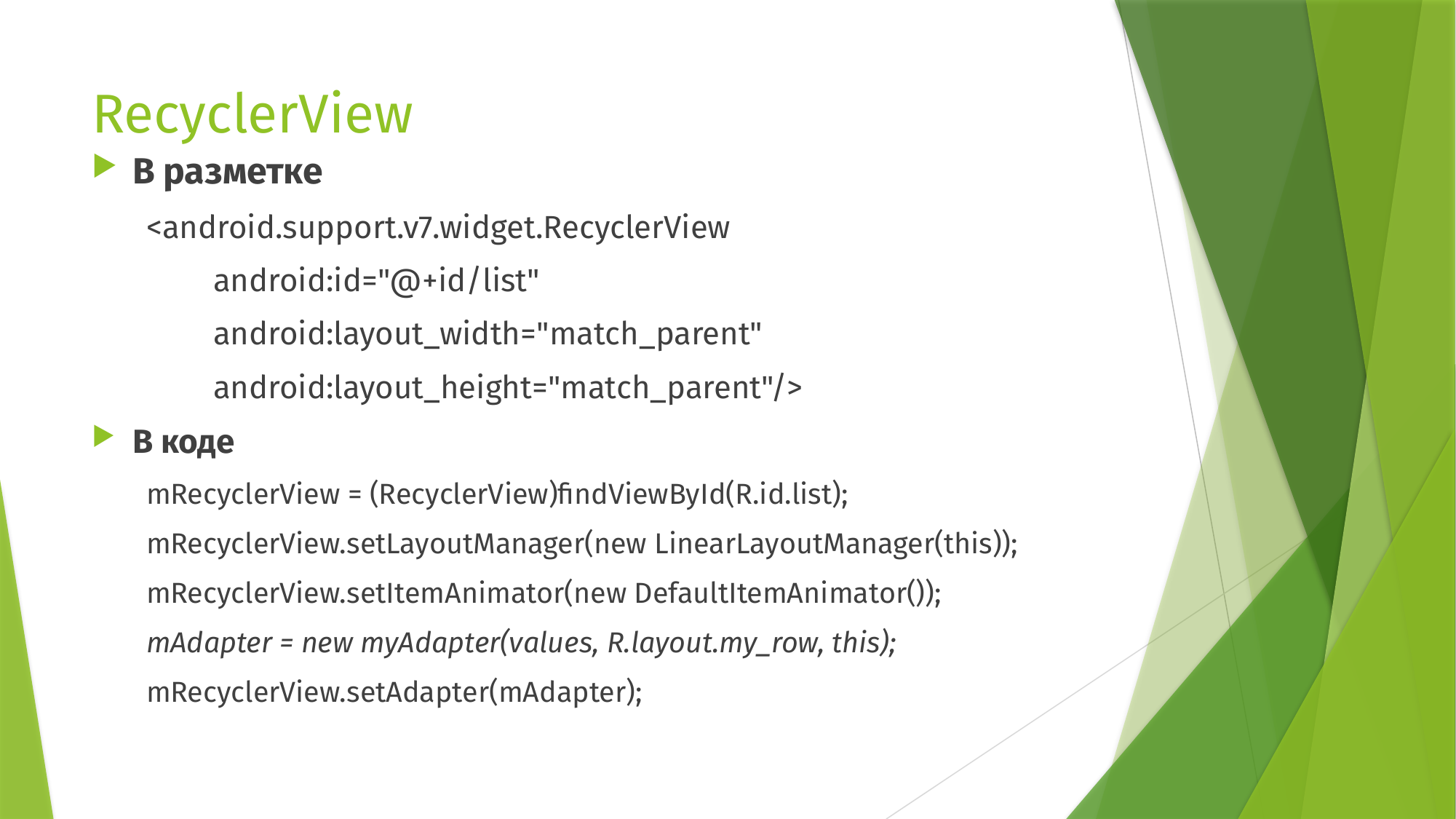

# RecyclerView
В разметке
<android.support.v7.widget.RecyclerView
        android:id="@+id/list"
        android:layout_width="match_parent"
        android:layout_height="match_parent"/>
В коде
mRecyclerView = (RecyclerView)findViewById(R.id.list);
mRecyclerView.setLayoutManager(new LinearLayoutManager(this));
mRecyclerView.setItemAnimator(new DefaultItemAnimator());
mAdapter = new myAdapter(values, R.layout.my_row, this);
mRecyclerView.setAdapter(mAdapter);